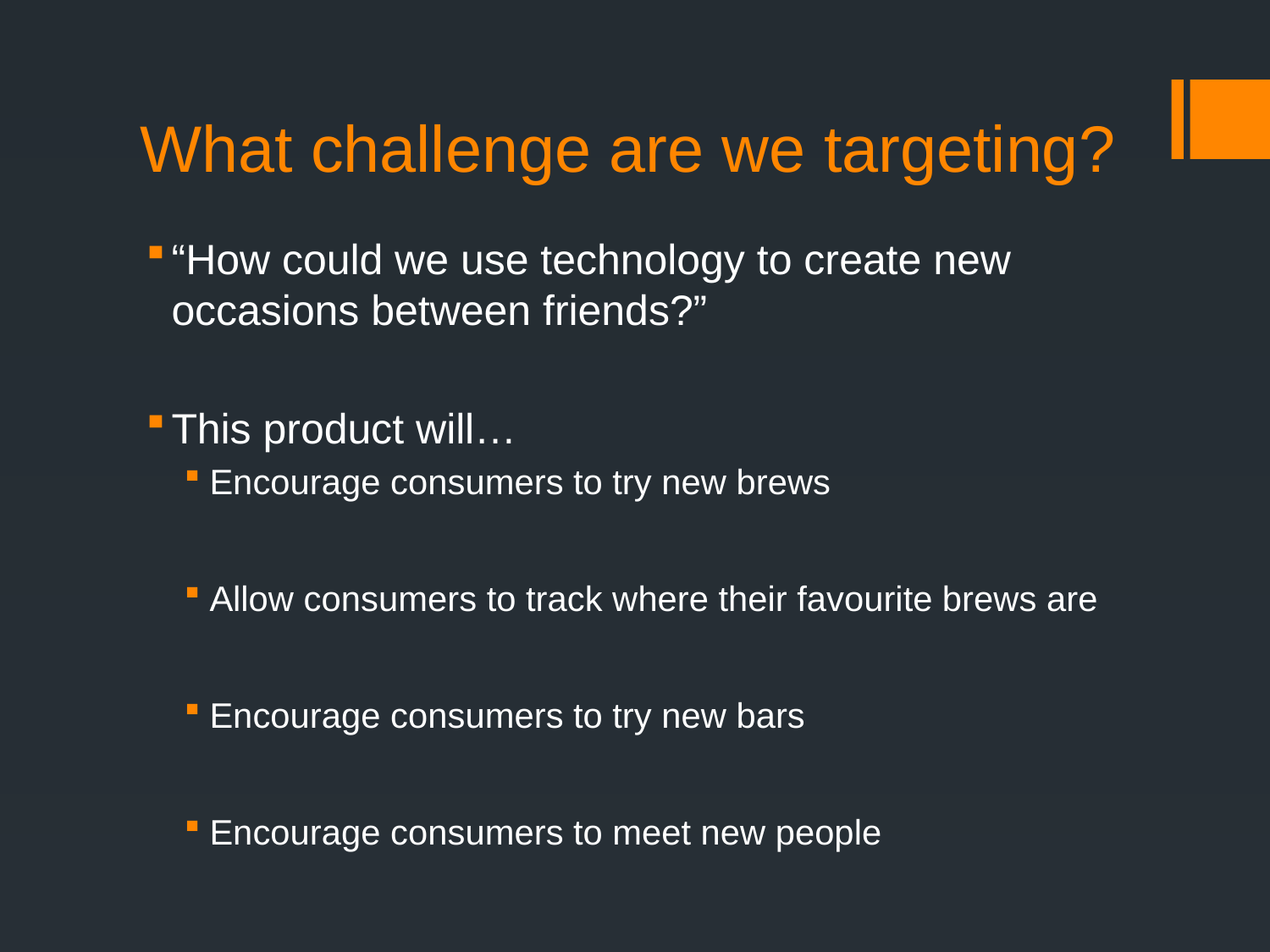

# What challenge are we targeting?
“How could we use technology to create new occasions between friends?”

This product will…
Encourage consumers to try new brews

Allow consumers to track where their favourite brews are

Encourage consumers to try new bars

Encourage consumers to meet new people